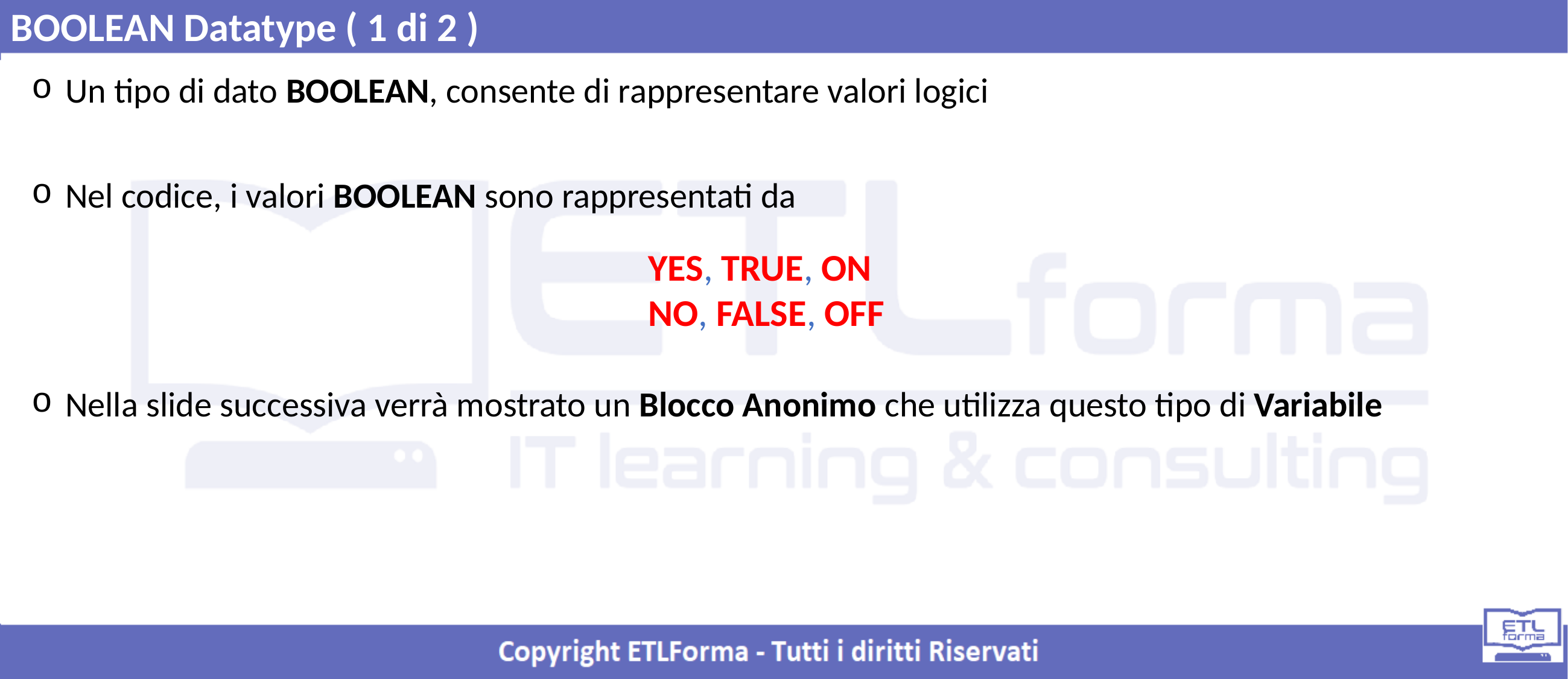

BOOLEAN Datatype ( 1 di 2 )
Un tipo di dato BOOLEAN, consente di rappresentare valori logici

Nel codice, i valori BOOLEAN sono rappresentati da

Nella slide successiva verrà mostrato un Blocco Anonimo che utilizza questo tipo di Variabile
YES, TRUE, ON
NO, FALSE, OFF